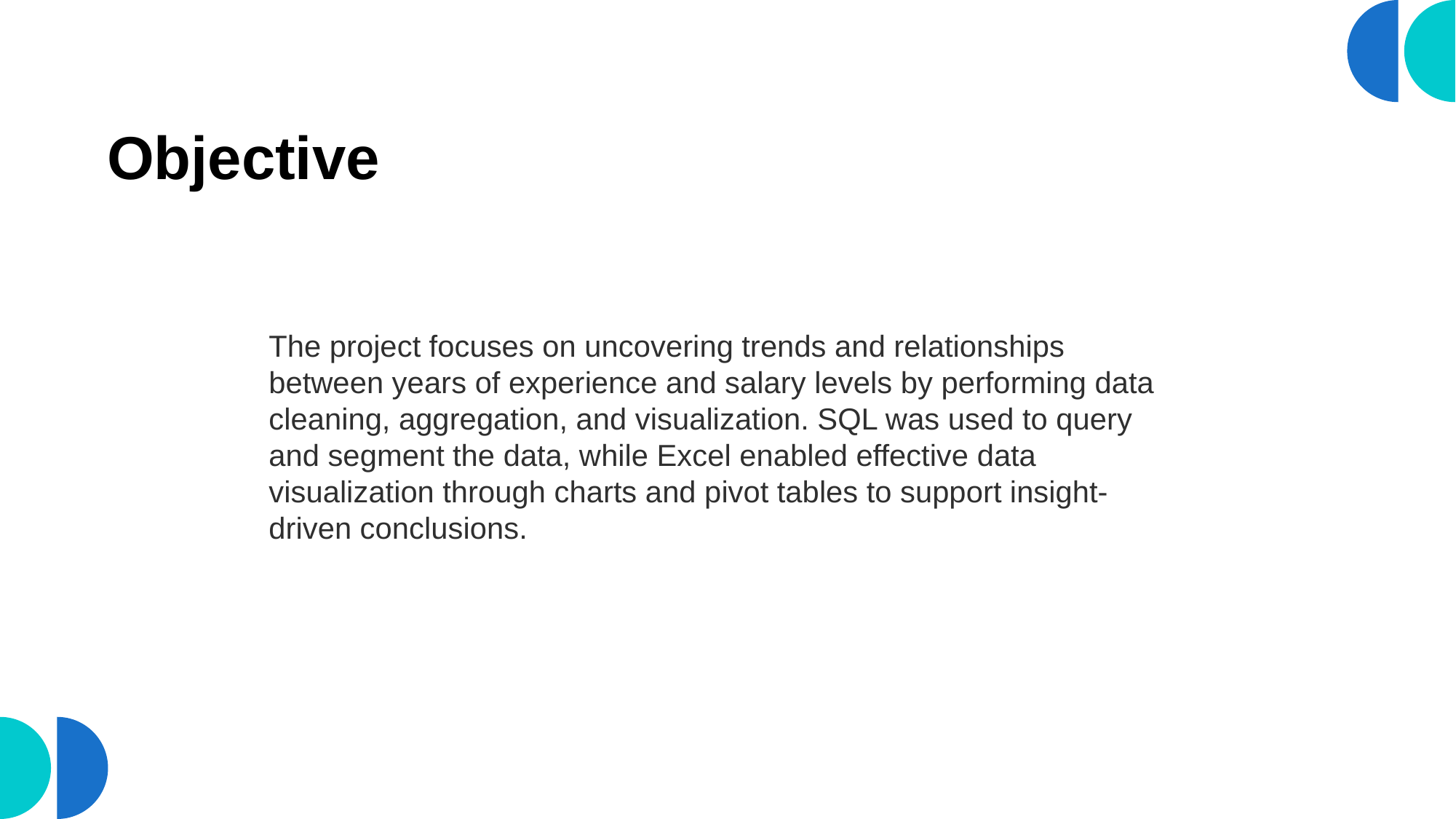

# Objective
The project focuses on uncovering trends and relationships between years of experience and salary levels by performing data cleaning, aggregation, and visualization. SQL was used to query and segment the data, while Excel enabled effective data visualization through charts and pivot tables to support insight-driven conclusions.